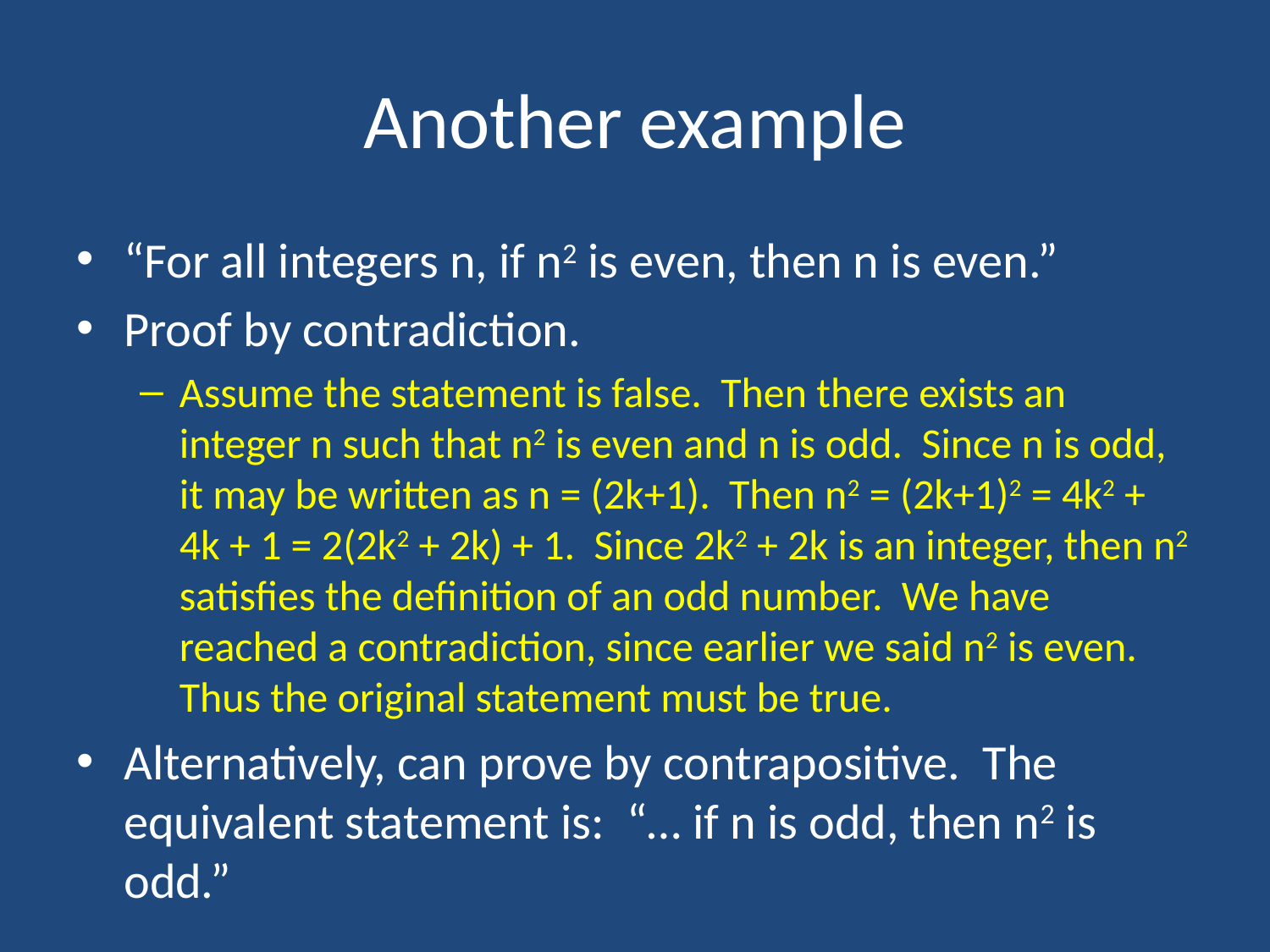

# Another example
“For all integers n, if n2 is even, then n is even.”
Proof by contradiction.
Assume the statement is false.  Then there exists an integer n such that n2 is even and n is odd.  Since n is odd, it may be written as n = (2k+1).  Then n2 = (2k+1)2 = 4k2 + 4k + 1 = 2(2k2 + 2k) + 1.  Since 2k2 + 2k is an integer, then n2 satisfies the definition of an odd number.  We have reached a contradiction, since earlier we said n2 is even.  Thus the original statement must be true.
Alternatively, can prove by contrapositive.  The equivalent statement is:  “… if n is odd, then n2 is odd.”